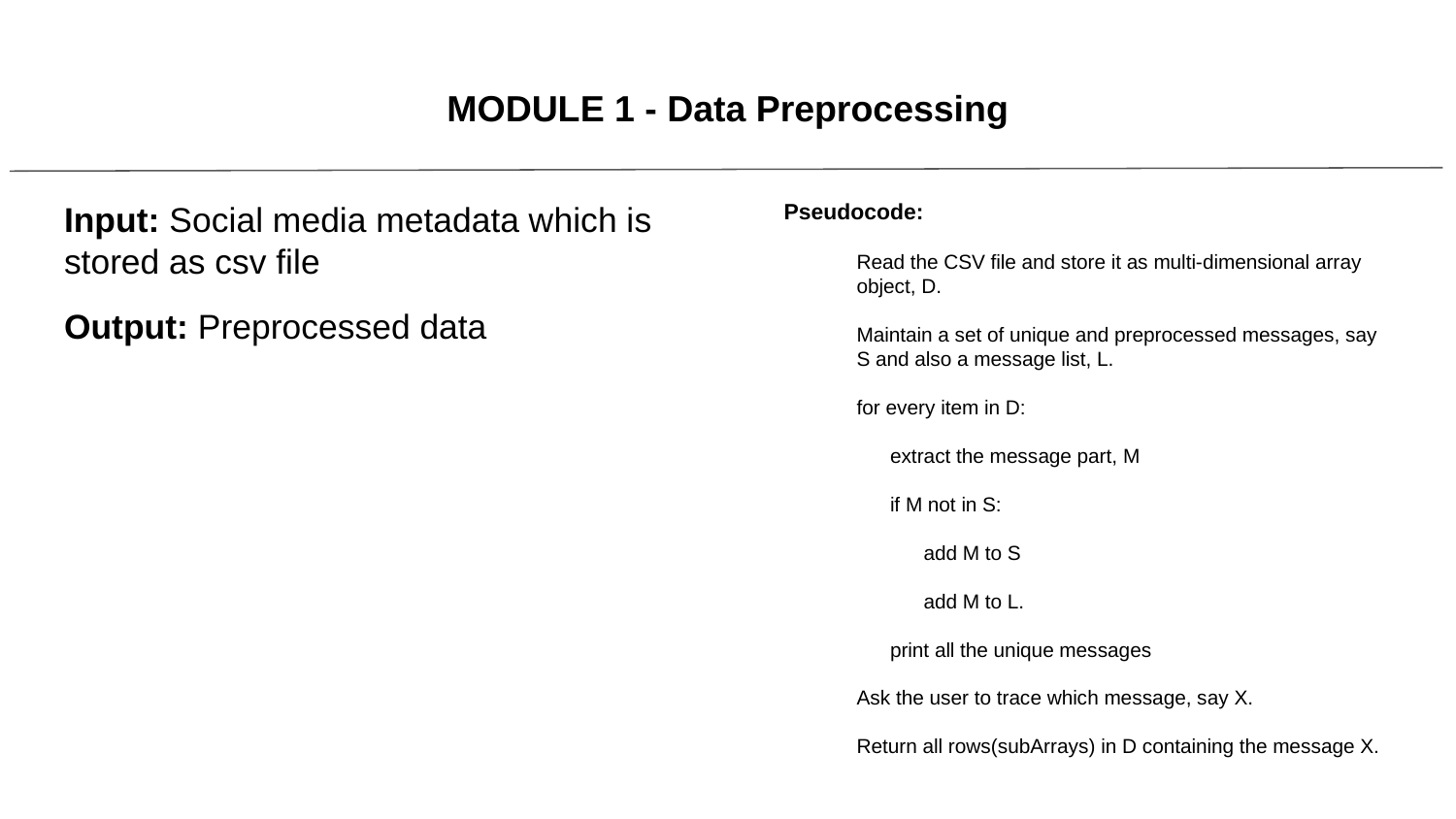

# MODULE 1 - Data Preprocessing
Input: Social media metadata which is stored as csv file
Output: Preprocessed data

Pseudocode:
Read the CSV file and store it as multi-dimensional array object, D.
Maintain a set of unique and preprocessed messages, say S and also a message list, L.
for every item in D:
      extract the message part, M
      if M not in S:
            add M to S
            add M to L.
      print all the unique messages
Ask the user to trace which message, say X.
Return all rows(subArrays) in D containing the message X.